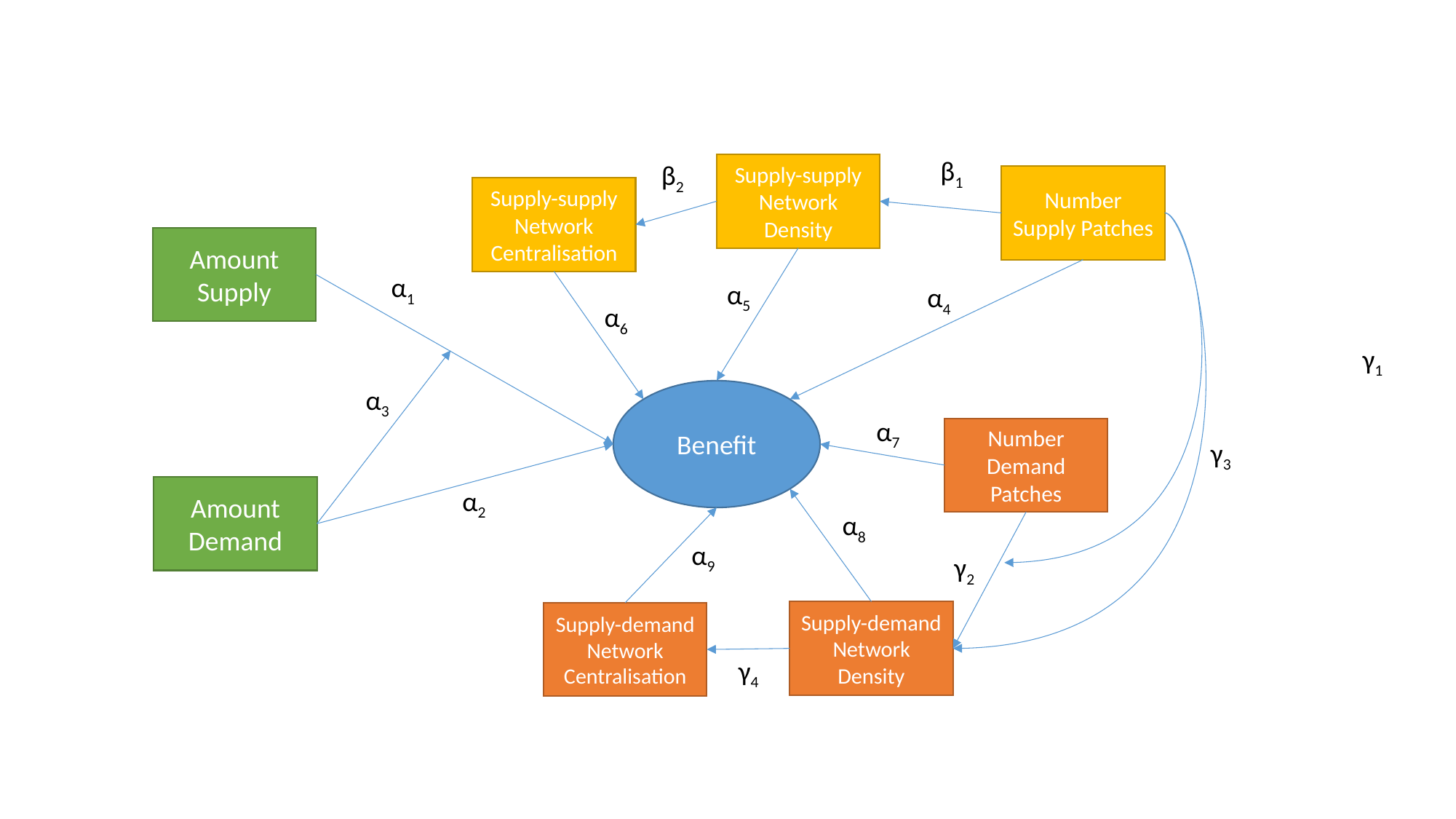

β1
β2
Supply-supply Network Density
Number Supply Patches
Supply-supply Network Centralisation
Amount Supply
α1
α5
α4
α6
γ1
α3
Benefit
α7
Number Demand Patches
γ3
Amount Demand
α2
α8
α9
γ2
Supply-demand Network Density
Supply-demand Network Centralisation
γ4